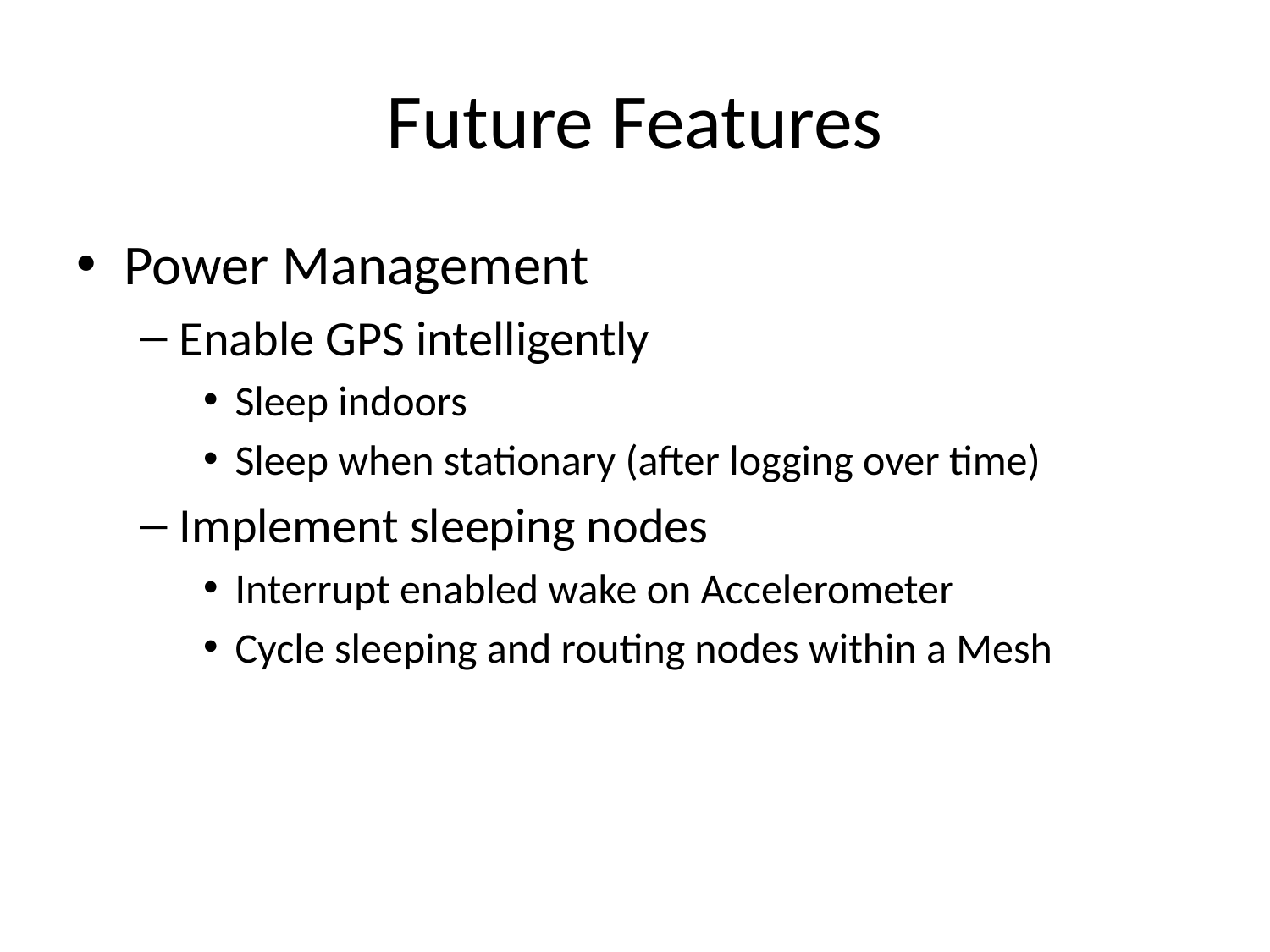

# Future Features
Power Management
Enable GPS intelligently
Sleep indoors
Sleep when stationary (after logging over time)
Implement sleeping nodes
Interrupt enabled wake on Accelerometer
Cycle sleeping and routing nodes within a Mesh